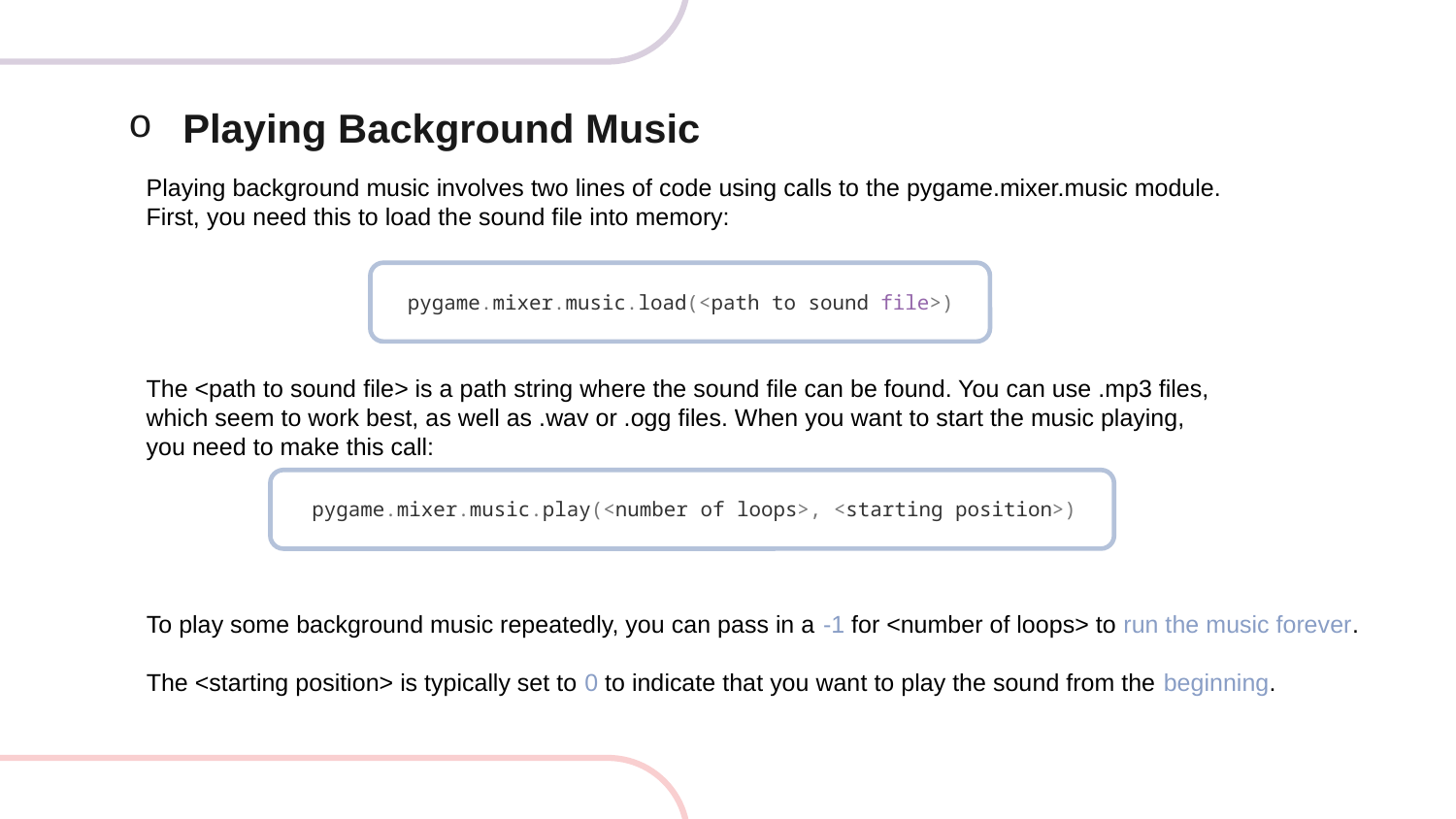

# Playing Background Music
Playing background music involves two lines of code using calls to the pygame.mixer.music module. First, you need this to load the sound file into memory:

pygame.mixer.music.load(<path to sound file>)
The <path to sound file> is a path string where the sound file can be found. You can use .mp3 files, which seem to work best, as well as .wav or .ogg files. When you want to start the music playing, you need to make this call:

pygame.mixer.music.play(<number of loops>, <starting position>)
To play some background music repeatedly, you can pass in a -1 for <number of loops> to run the music forever.

The <starting position> is typically set to 0 to indicate that you want to play the sound from the beginning.